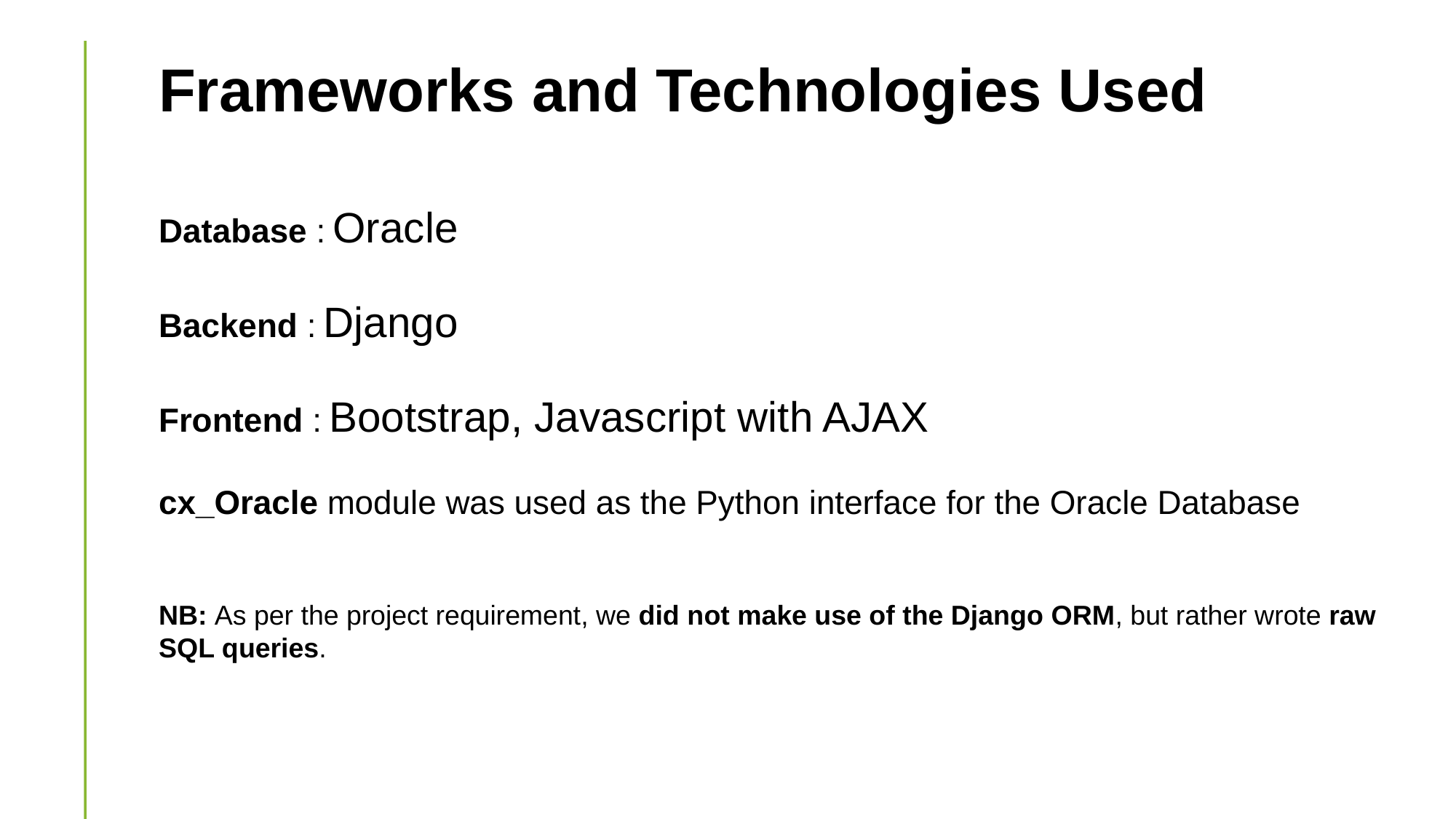

Frameworks and Technologies Used
Database : Oracle
Backend : Django
Frontend : Bootstrap, Javascript with AJAX

cx_Oracle module was used as the Python interface for the Oracle Database

NB: As per the project requirement, we did not make use of the Django ORM, but rather wrote raw SQL queries.